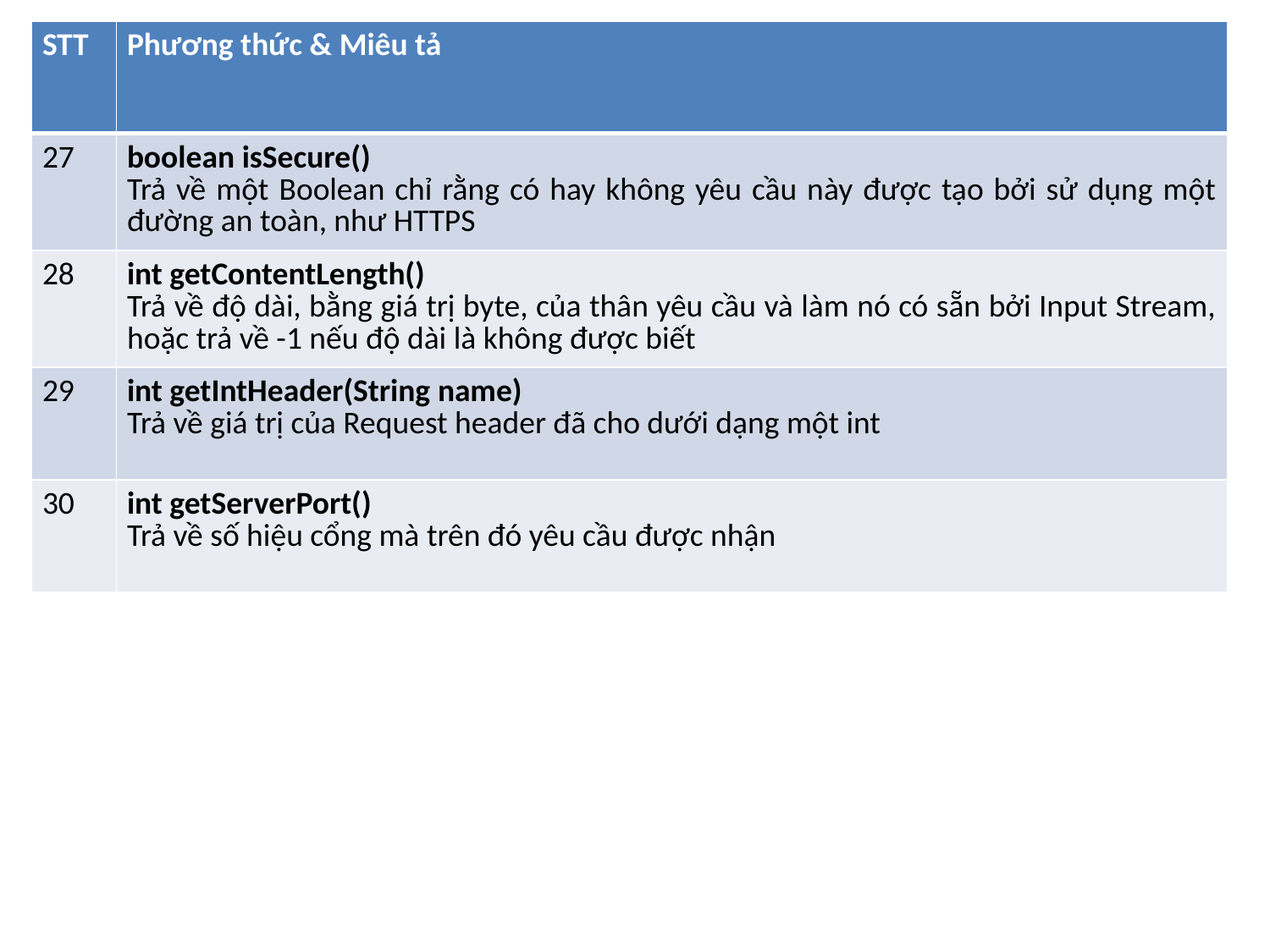

| STT | Phương thức & Miêu tả |
| --- | --- |
| 27 | boolean isSecure() Trả về một Boolean chỉ rằng có hay không yêu cầu này được tạo bởi sử dụng một đường an toàn, như HTTPS |
| 28 | int getContentLength() Trả về độ dài, bằng giá trị byte, của thân yêu cầu và làm nó có sẵn bởi Input Stream, hoặc trả về -1 nếu độ dài là không được biết |
| 29 | int getIntHeader(String name) Trả về giá trị của Request header đã cho dưới dạng một int |
| 30 | int getServerPort() Trả về số hiệu cổng mà trên đó yêu cầu được nhận |